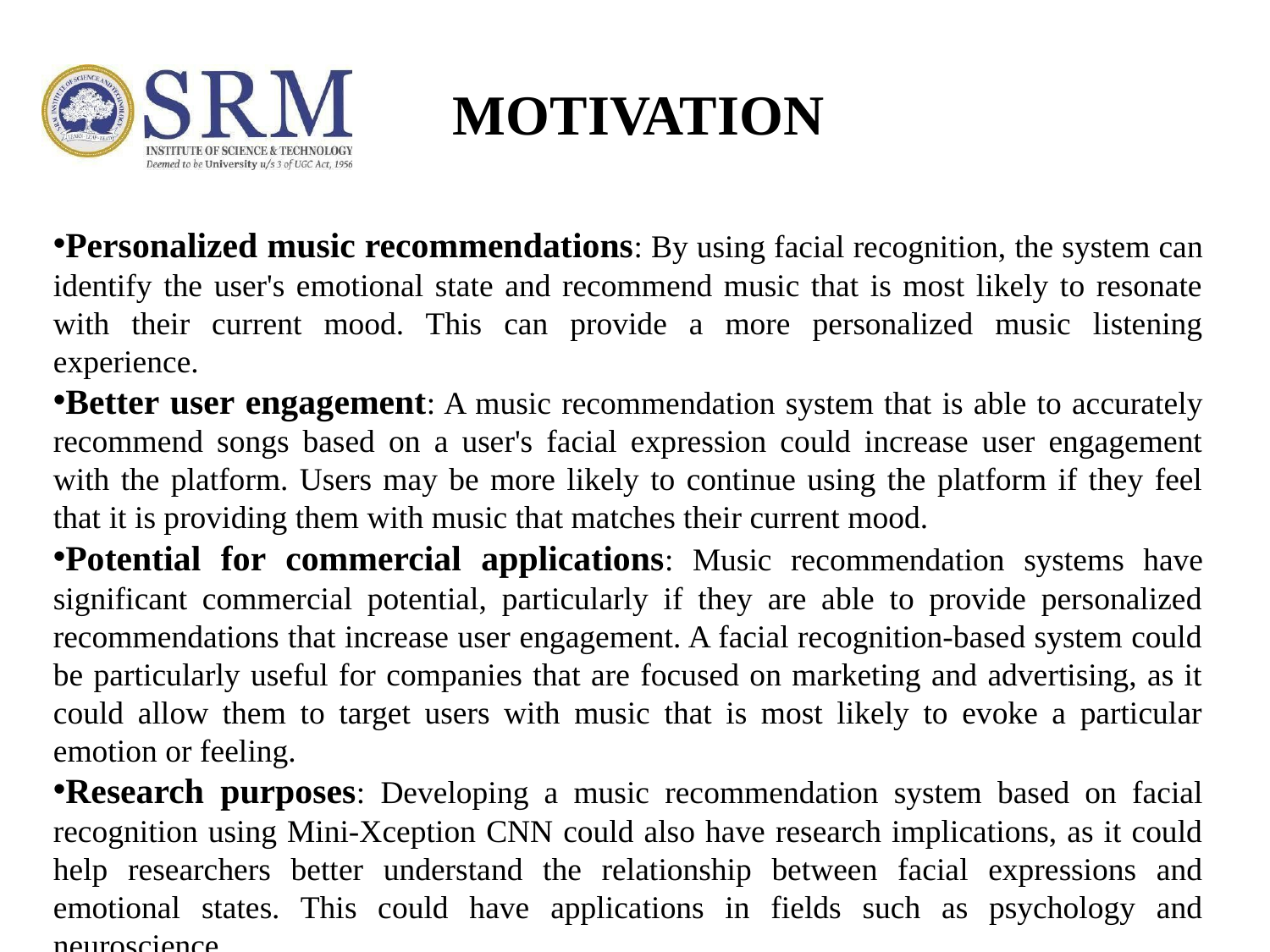

# MOTIVATION

Personalized music recommendations: By using facial recognition, the system can identify the user's emotional state and recommend music that is most likely to resonate with their current mood. This can provide a more personalized music listening experience.
Better user engagement: A music recommendation system that is able to accurately recommend songs based on a user's facial expression could increase user engagement with the platform. Users may be more likely to continue using the platform if they feel that it is providing them with music that matches their current mood.
Potential for commercial applications: Music recommendation systems have significant commercial potential, particularly if they are able to provide personalized recommendations that increase user engagement. A facial recognition-based system could be particularly useful for companies that are focused on marketing and advertising, as it could allow them to target users with music that is most likely to evoke a particular emotion or feeling.
Research purposes: Developing a music recommendation system based on facial recognition using Mini-Xception CNN could also have research implications, as it could help researchers better understand the relationship between facial expressions and emotional states. This could have applications in fields such as psychology and neuroscience.